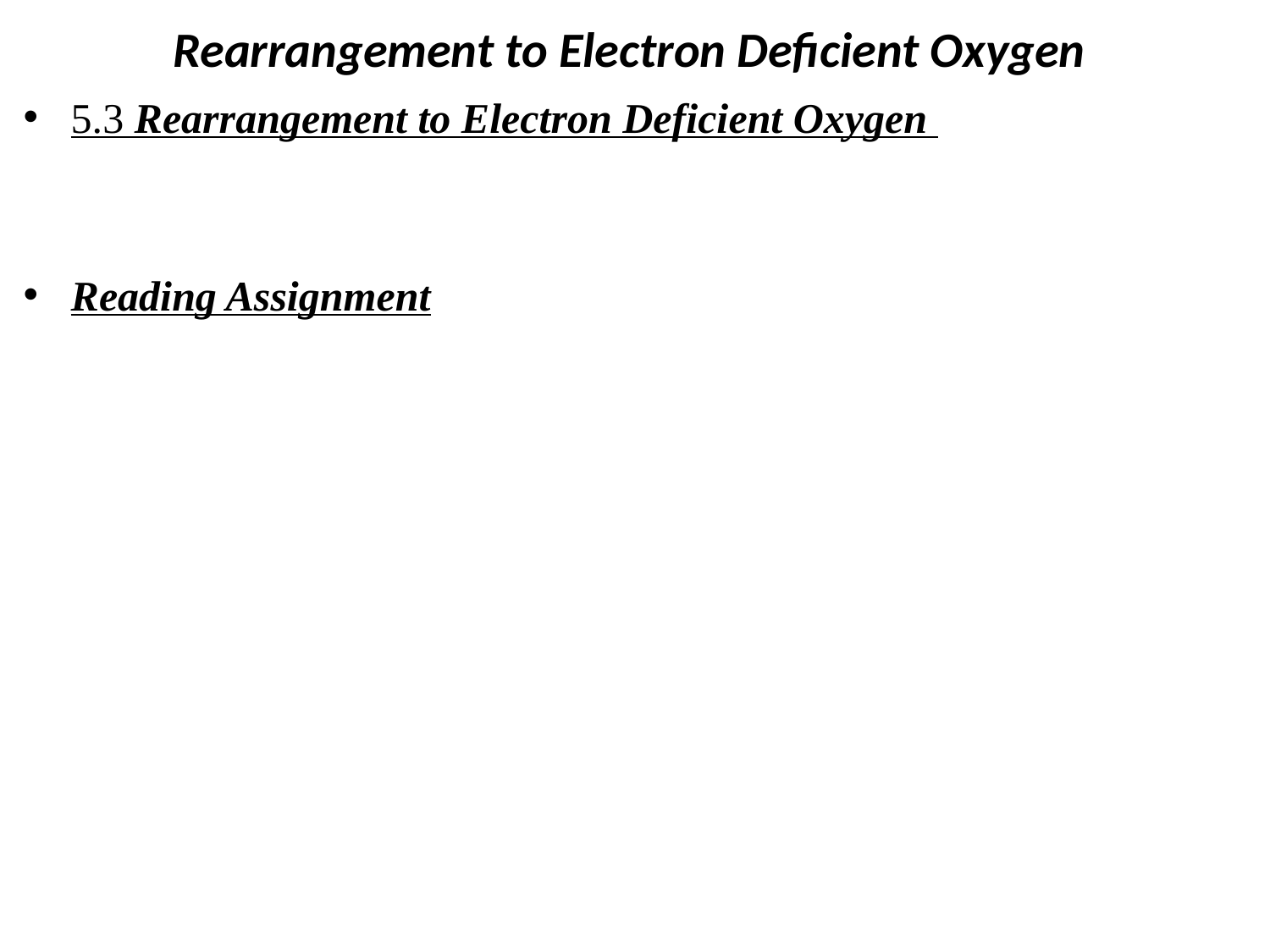

# Rearrangement to Electron Deficient Oxygen
5.3 Rearrangement to Electron Deficient Oxygen

Reading Assignment